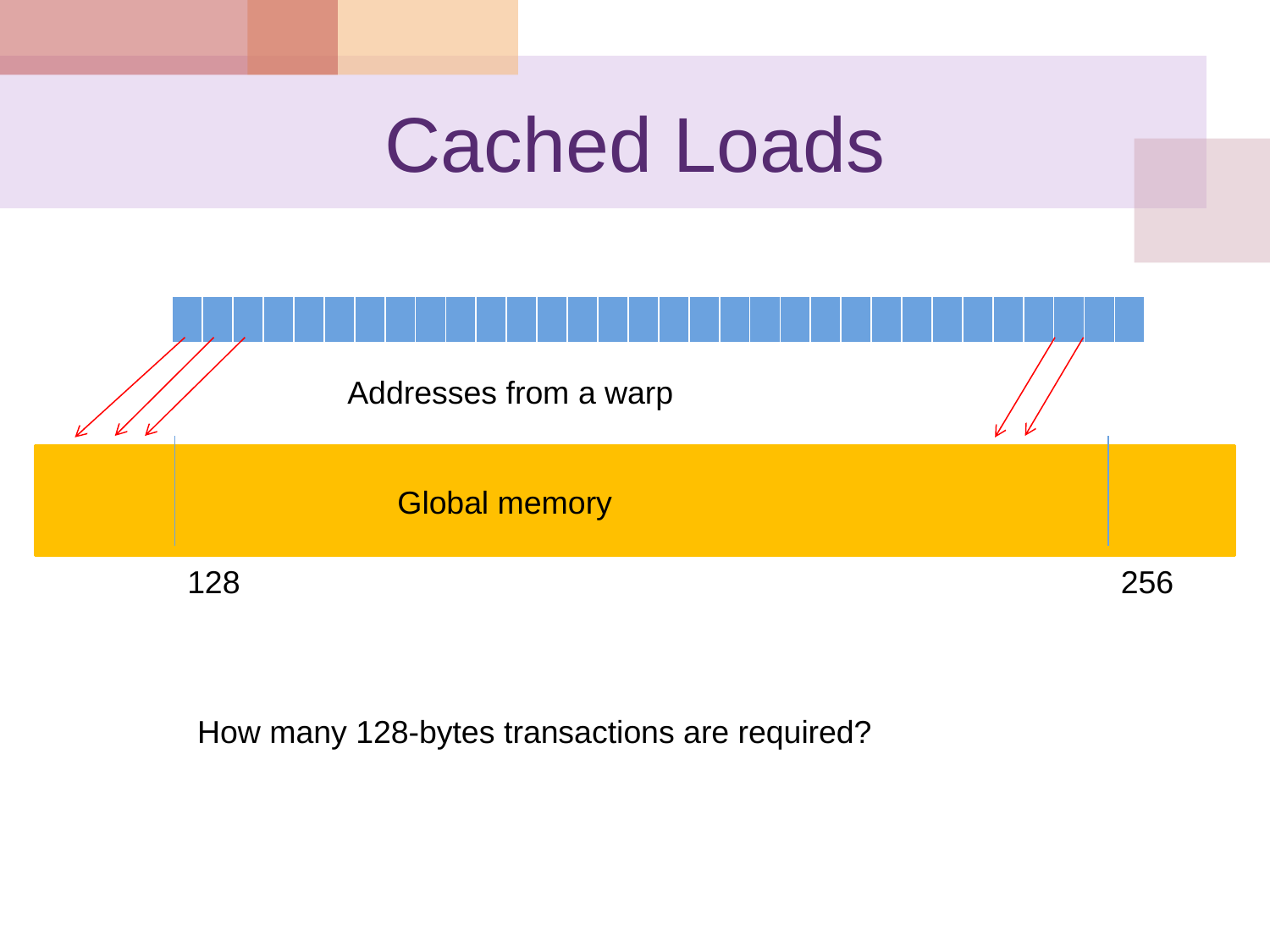

# Cached Loads
|  |  |  |  |  |  |  |  |  |  |  |  |  |  |  |  |  |  |  |  |  |  |  |  |  |  |  |  |  |  |  |  |
| --- | --- | --- | --- | --- | --- | --- | --- | --- | --- | --- | --- | --- | --- | --- | --- | --- | --- | --- | --- | --- | --- | --- | --- | --- | --- | --- | --- | --- | --- | --- | --- |
Addresses from a warp

Global memory
128
256
How many 128-bytes transactions are required?